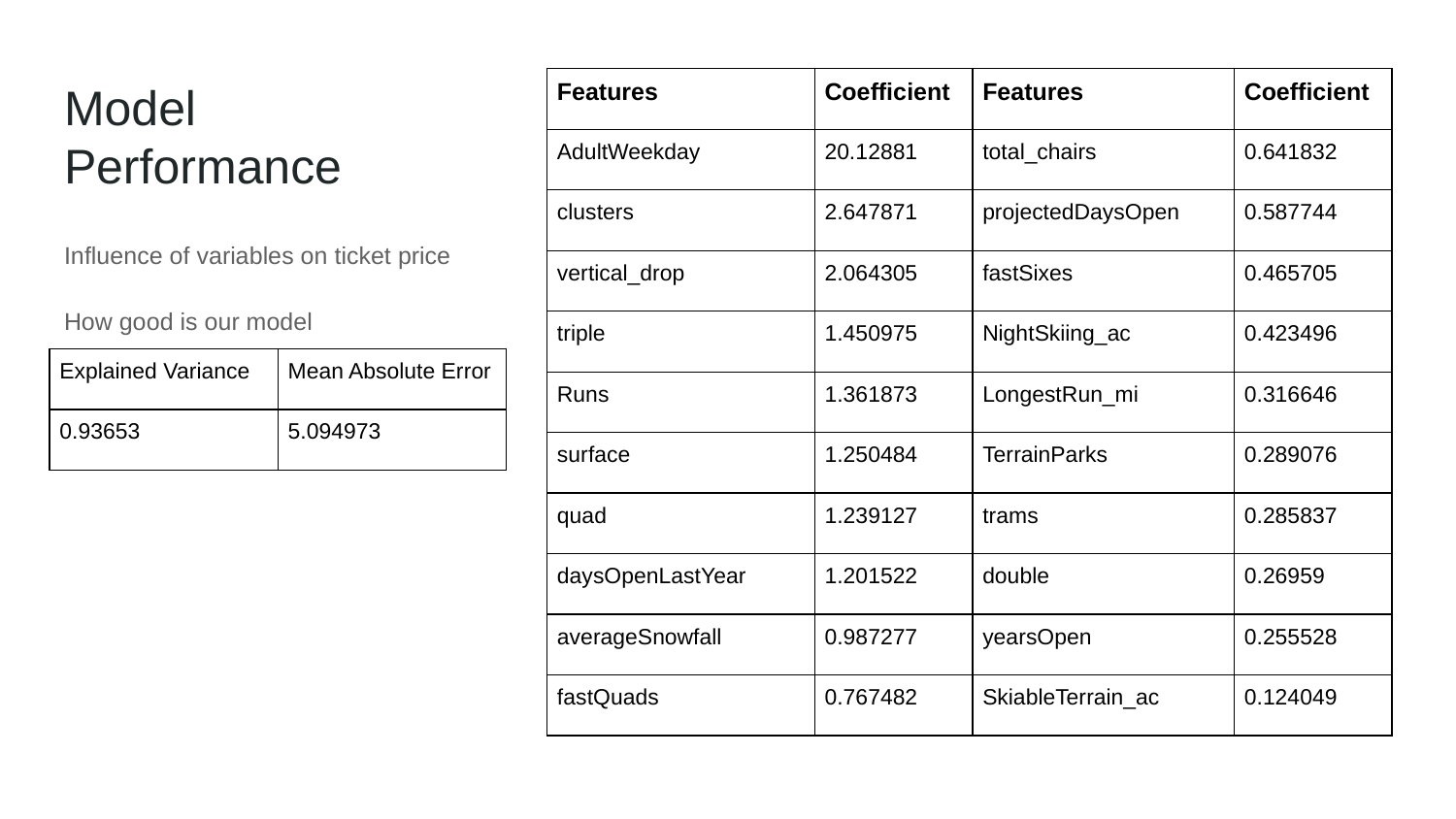

| Features | Coefficient | Features | Coefficient |
| --- | --- | --- | --- |
| AdultWeekday | 20.12881 | total\_chairs | 0.641832 |
| clusters | 2.647871 | projectedDaysOpen | 0.587744 |
| vertical\_drop | 2.064305 | fastSixes | 0.465705 |
| triple | 1.450975 | NightSkiing\_ac | 0.423496 |
| Runs | 1.361873 | LongestRun\_mi | 0.316646 |
| surface | 1.250484 | TerrainParks | 0.289076 |
| quad | 1.239127 | trams | 0.285837 |
| daysOpenLastYear | 1.201522 | double | 0.26959 |
| averageSnowfall | 0.987277 | yearsOpen | 0.255528 |
| fastQuads | 0.767482 | SkiableTerrain\_ac | 0.124049 |
# Model Performance
Influence of variables on ticket price
How good is our model
| Explained Variance | Mean Absolute Error |
| --- | --- |
| 0.93653 | 5.094973 |